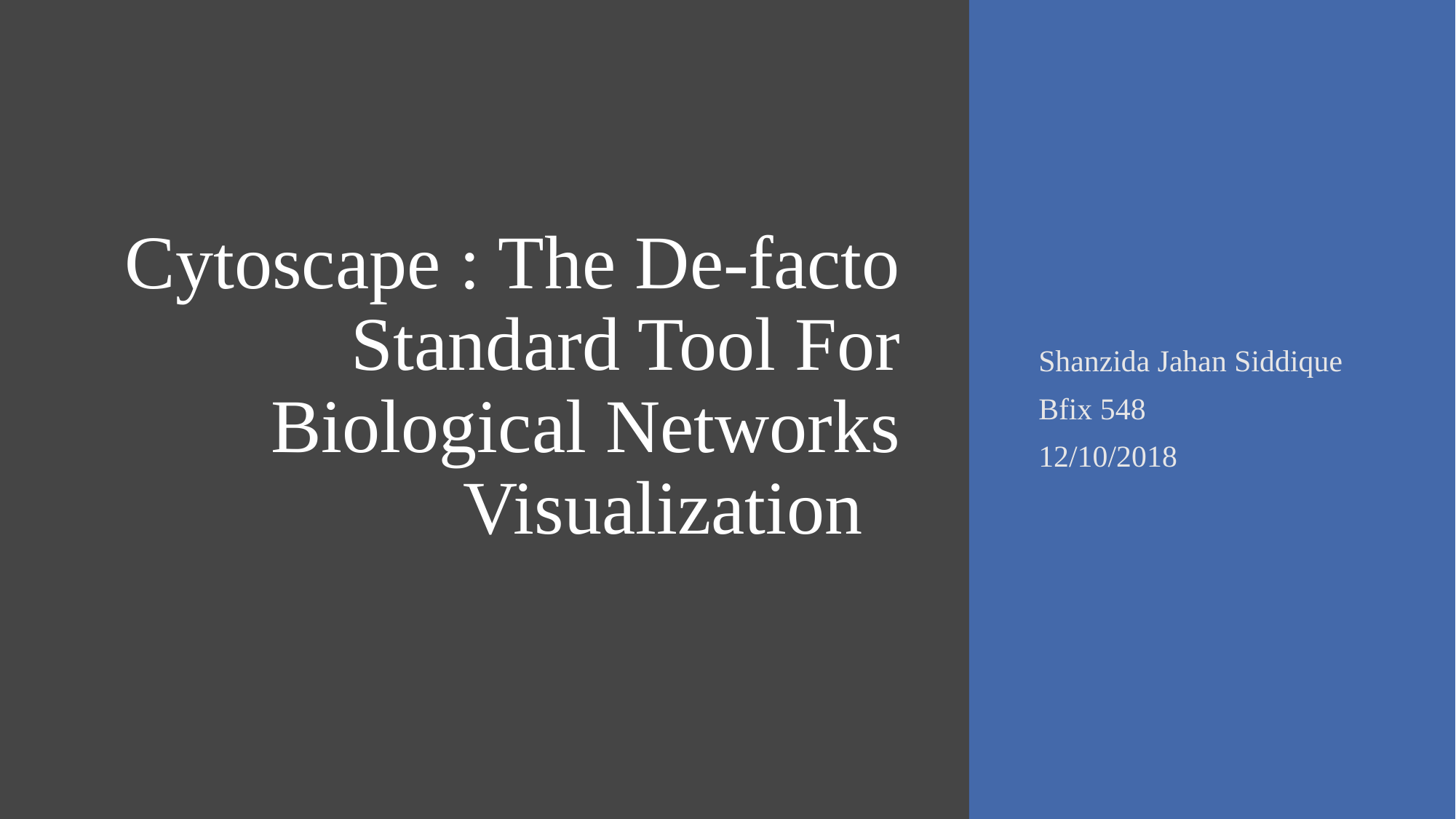

# Cytoscape : The De-facto Standard Tool For Biological Networks Visualization
Shanzida Jahan Siddique
Bfix 548
12/10/2018